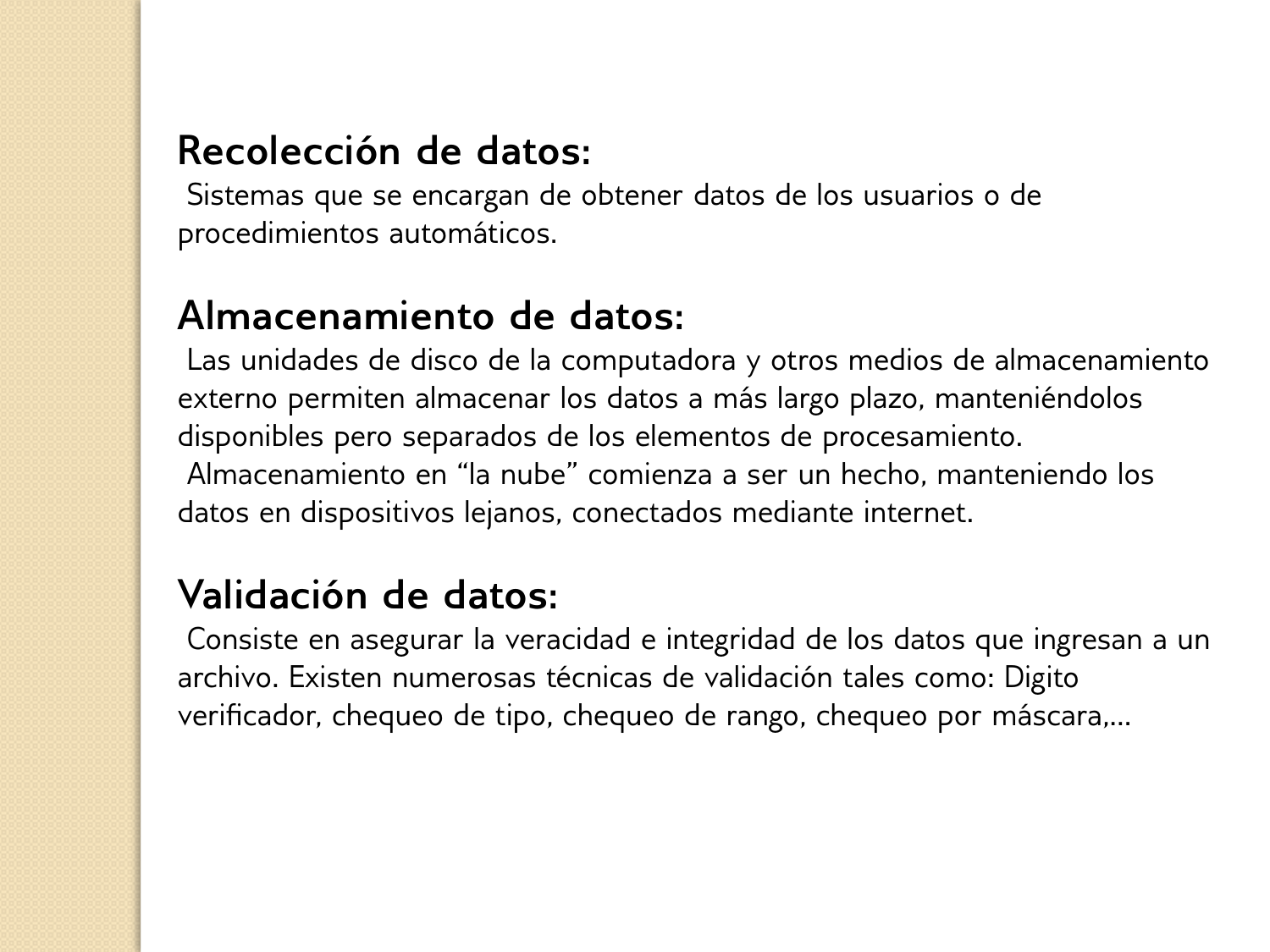

Recolección de datos:
 Sistemas que se encargan de obtener datos de los usuarios o de procedimientos automáticos.

Almacenamiento de datos:
 Las unidades de disco de la computadora y otros medios de almacenamiento externo permiten almacenar los datos a más largo plazo, manteniéndolos disponibles pero separados de los elementos de procesamiento.
 Almacenamiento en “la nube” comienza a ser un hecho, manteniendo los datos en dispositivos lejanos, conectados mediante internet.

Validación de datos:
 Consiste en asegurar la veracidad e integridad de los datos que ingresan a un archivo. Existen numerosas técnicas de validación tales como: Digito verificador, chequeo de tipo, chequeo de rango, chequeo por máscara,…